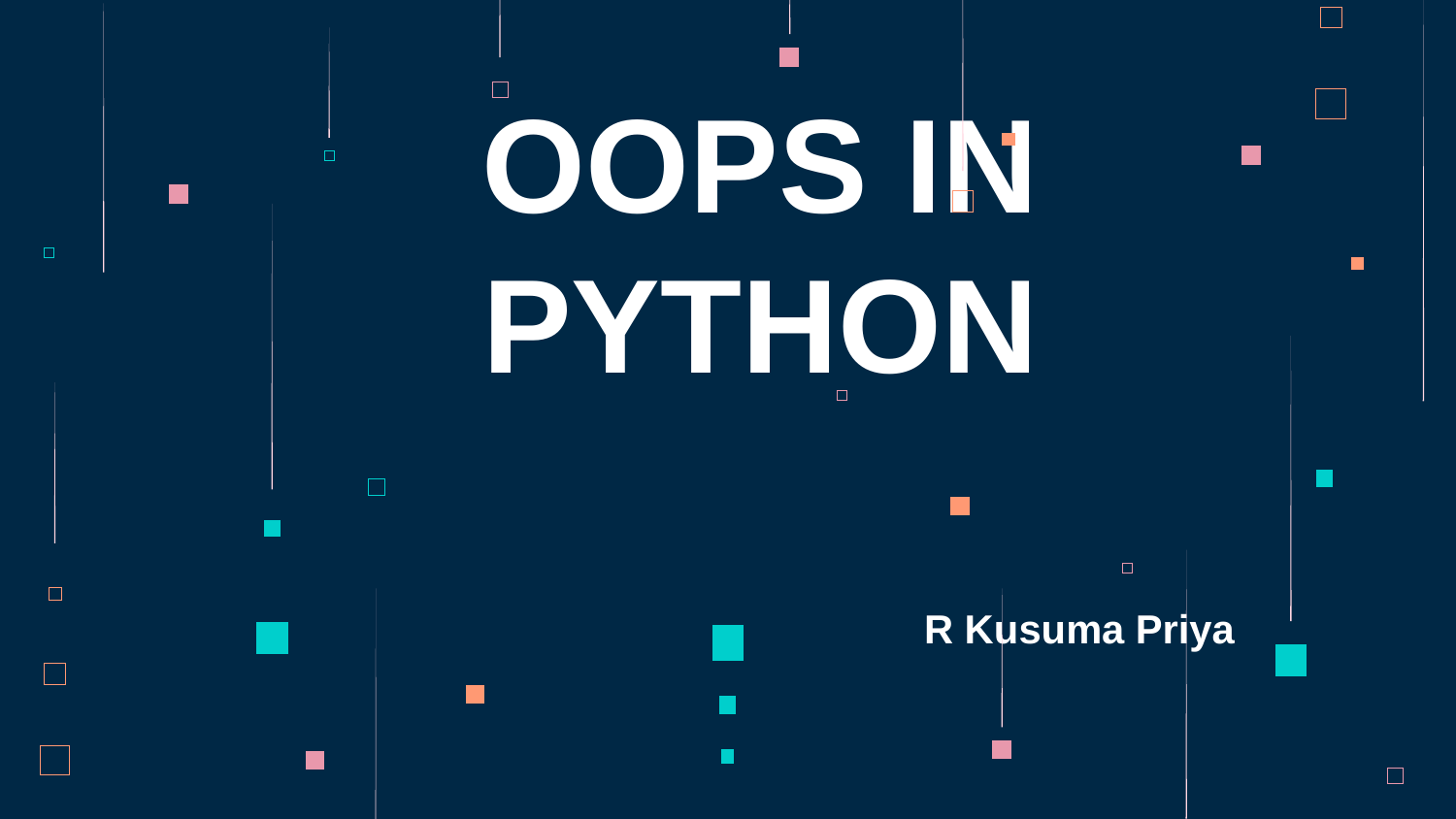

# OOPS IN PYTHON

R Kusuma Priya